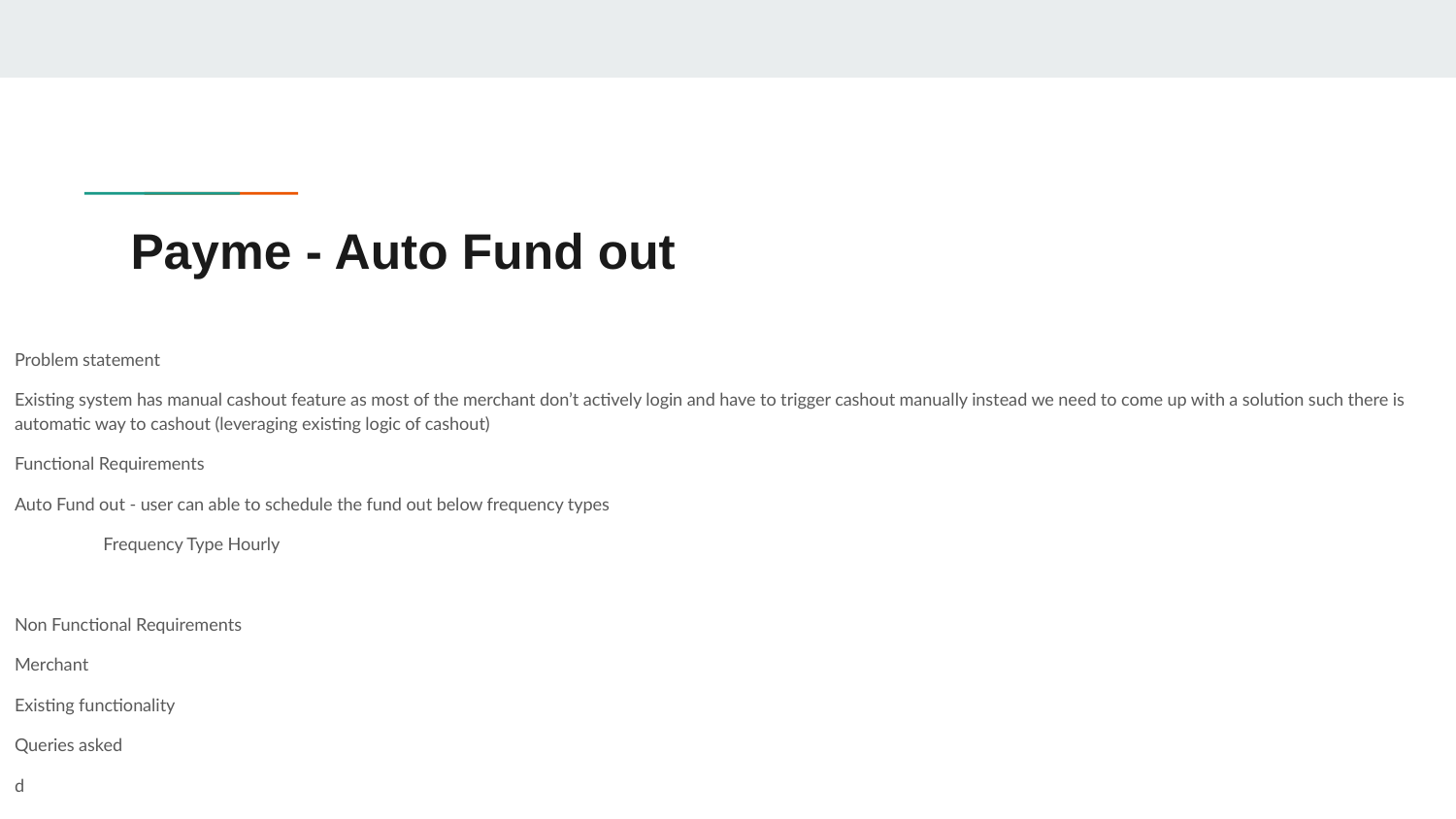

# Payme - Auto Fund out
Problem statement
Existing system has manual cashout feature as most of the merchant don’t actively login and have to trigger cashout manually instead we need to come up with a solution such there is automatic way to cashout (leveraging existing logic of cashout)
Functional Requirements
Auto Fund out - user can able to schedule the fund out below frequency types
Frequency Type Hourly

Non Functional Requirements
Merchant
Existing functionality
Queries asked
d